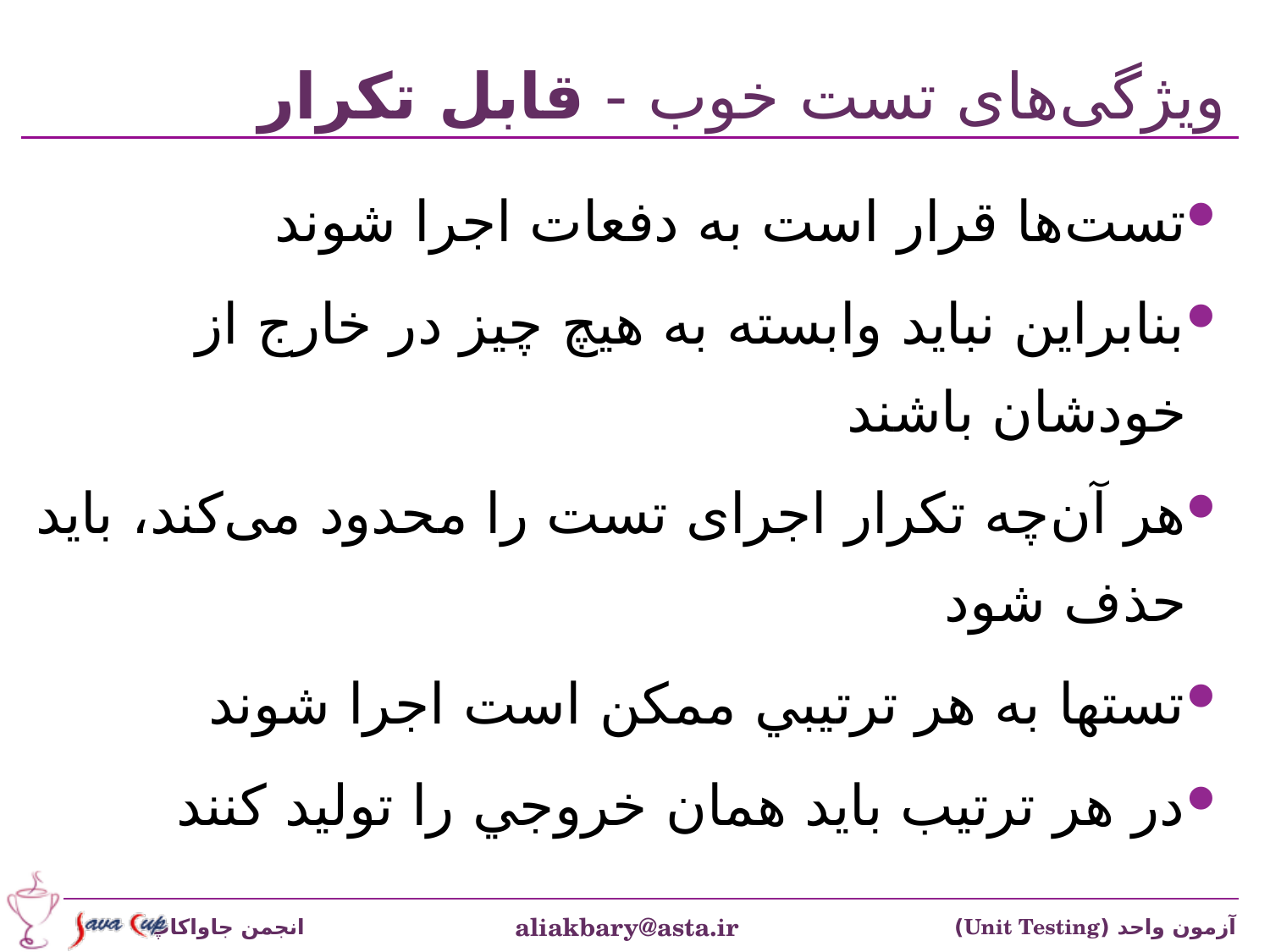

# ويژگی‌های تست خوب - قابل تكرار
تست‌ها قرار است به دفعات اجرا شوند
بنابراين نبايد وابسته به هيچ چيز در خارج از خودشان باشند
هر آن‌چه تکرار اجرای تست را محدود می‌کند، بايد حذف شود
تستها به هر ترتيبي ممكن است اجرا شوند
در هر ترتيب بايد همان خروجي را توليد كنند